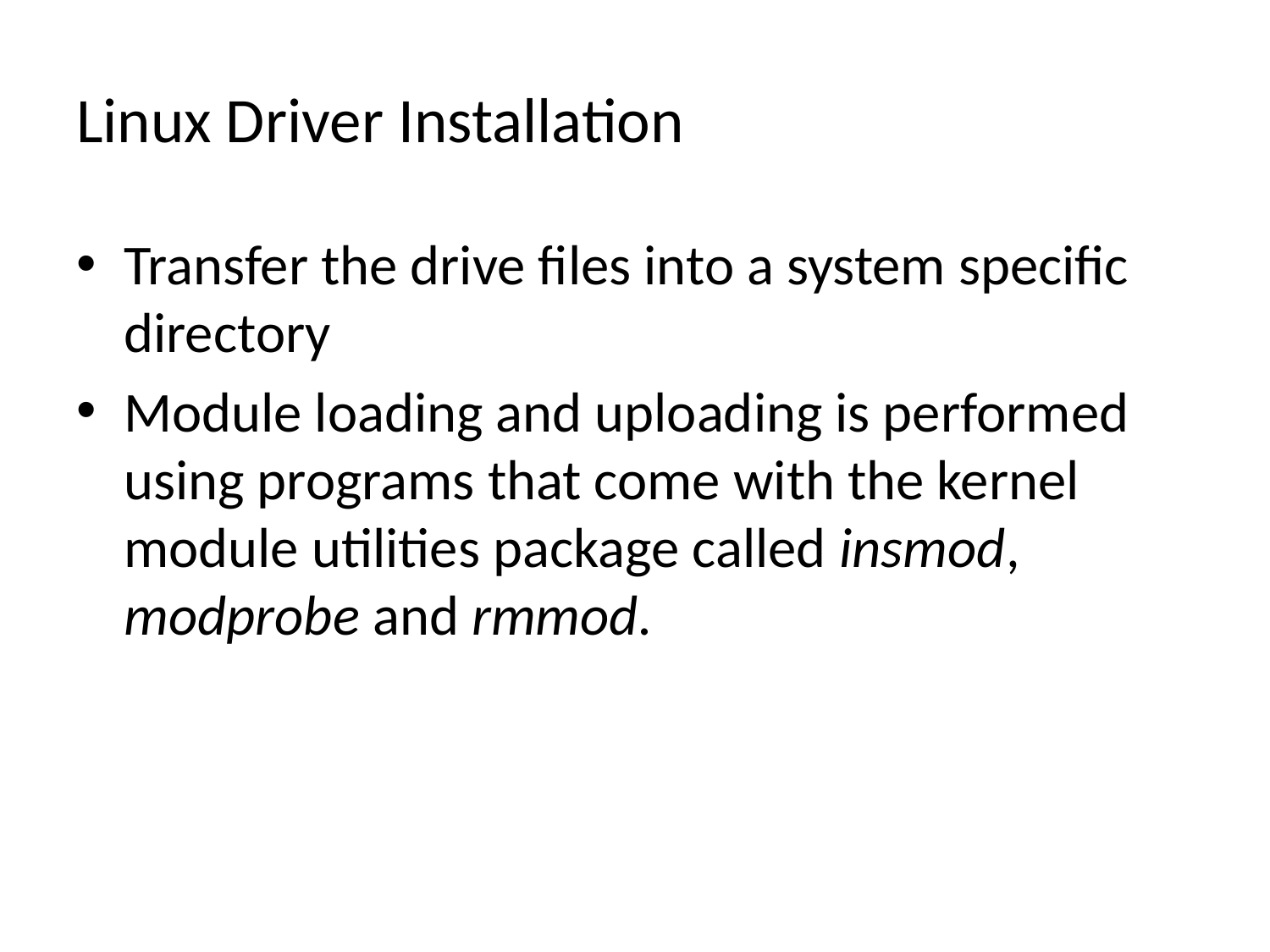

# Linux Driver Installation
Transfer the drive files into a system specific directory
Module loading and uploading is performed using programs that come with the kernel module utilities package called insmod, modprobe and rmmod.